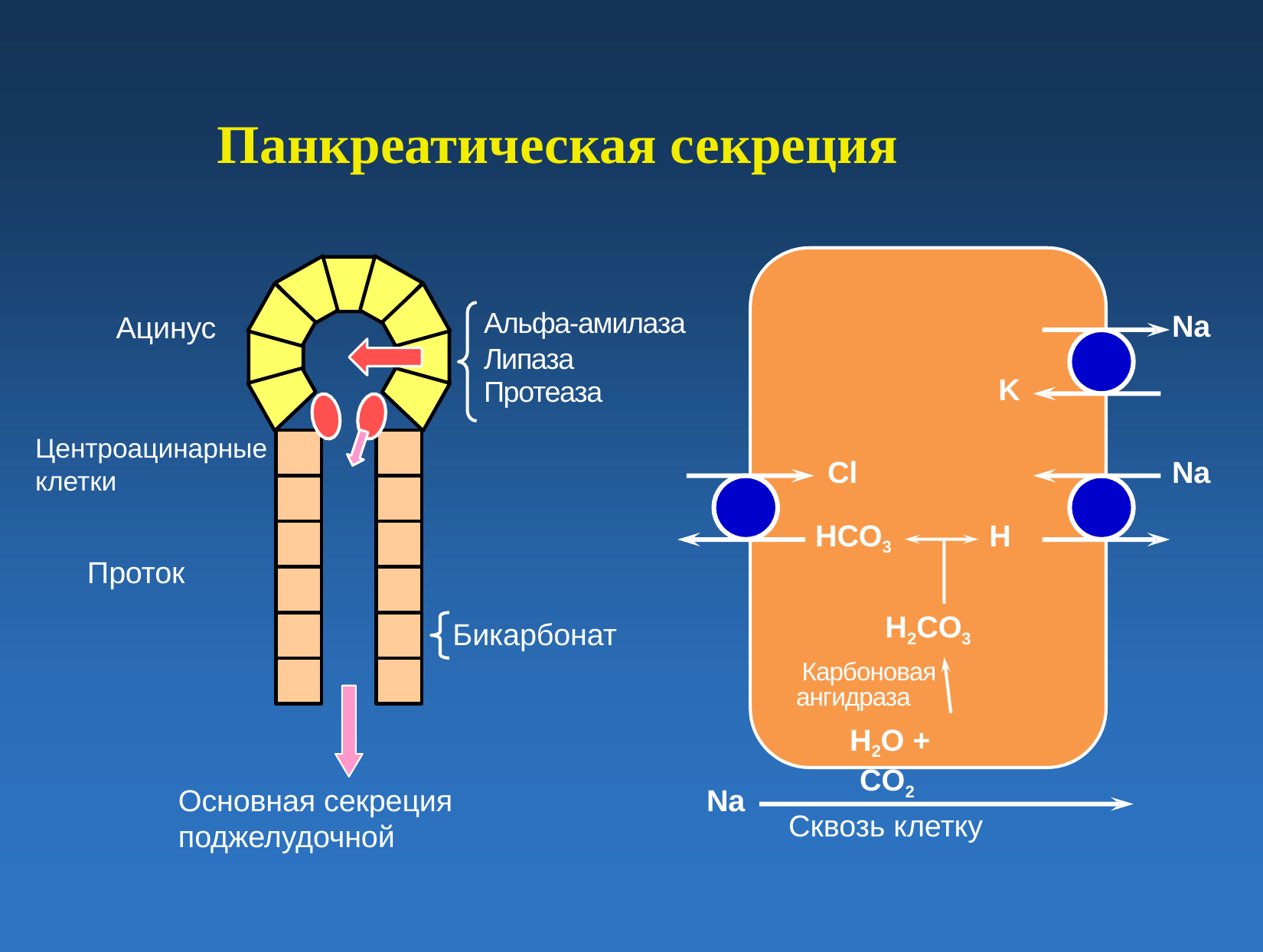

# Панкреатическая секреция

Альфа-амилаза
Липаза
Протеаза
Na
Ацинус

K

Центроацинарные клетки

Na
Cl
HCO3

H

Проток

H2CO3
Карбоновая ангидраза
H2O + CO2

Бикарбонат

Основная секреция поджелудочной
Na

Сквозь клетку